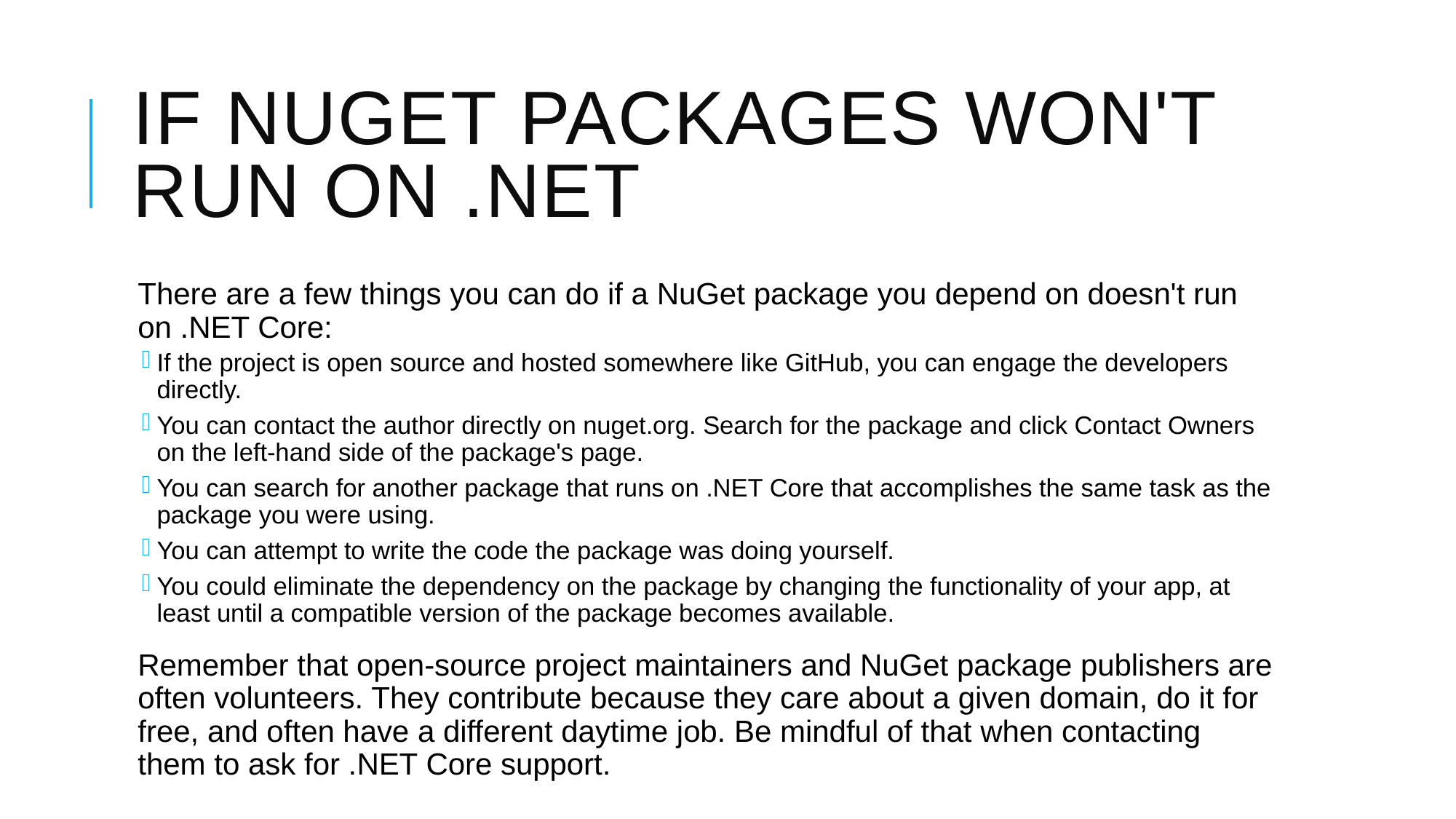

# If NuGet packages won't run on .NET
There are a few things you can do if a NuGet package you depend on doesn't run on .NET Core:
If the project is open source and hosted somewhere like GitHub, you can engage the developers directly.
You can contact the author directly on nuget.org. Search for the package and click Contact Owners on the left-hand side of the package's page.
You can search for another package that runs on .NET Core that accomplishes the same task as the package you were using.
You can attempt to write the code the package was doing yourself.
You could eliminate the dependency on the package by changing the functionality of your app, at least until a compatible version of the package becomes available.
Remember that open-source project maintainers and NuGet package publishers are often volunteers. They contribute because they care about a given domain, do it for free, and often have a different daytime job. Be mindful of that when contacting them to ask for .NET Core support.